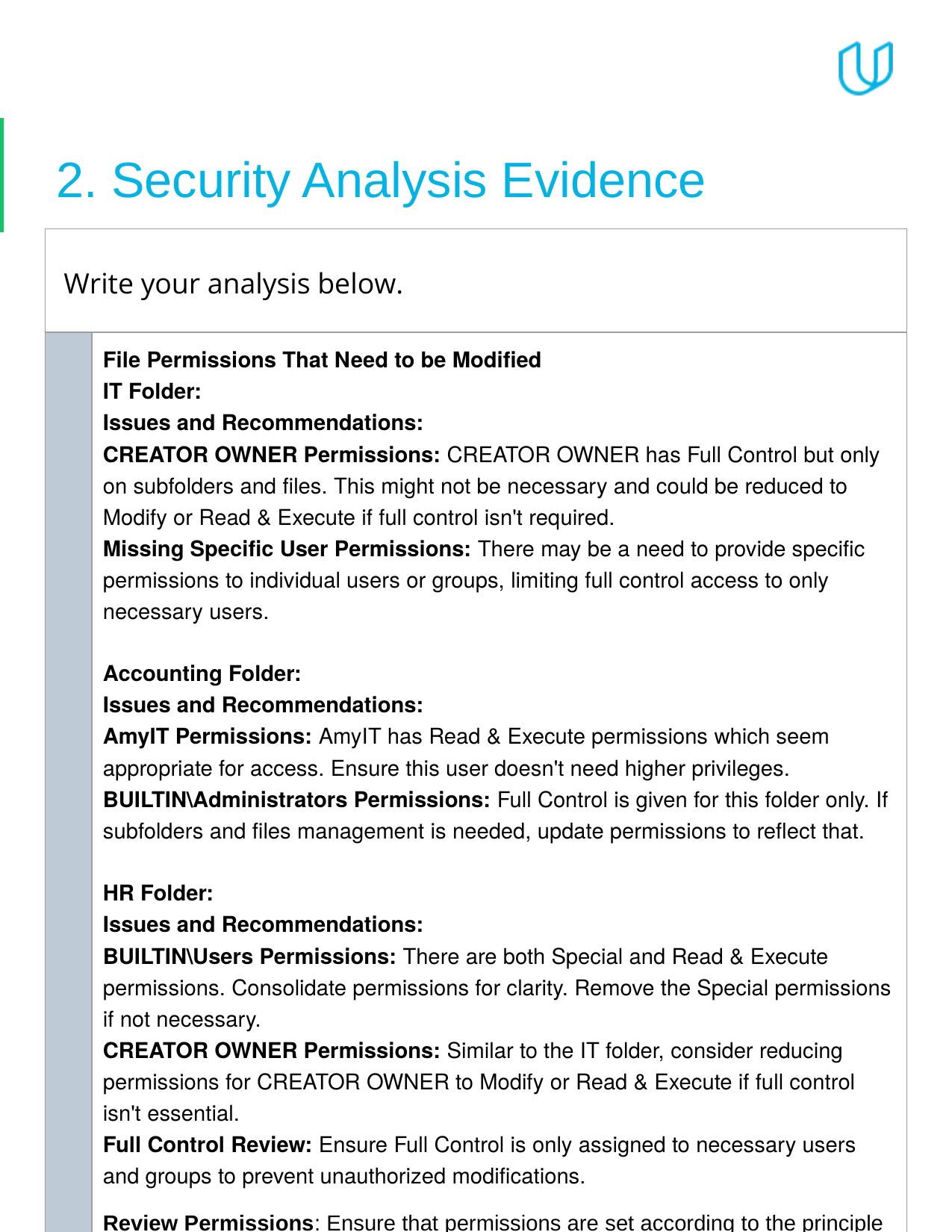

# 2. Security Analysis Evidence
| Write your analysis below. |  |
| --- | --- |
|  | File Permissions That Need to be Modified IT Folder: Issues and Recommendations: CREATOR OWNER Permissions: CREATOR OWNER has Full Control but only on subfolders and files. This might not be necessary and could be reduced to Modify or Read & Execute if full control isn't required. Missing Specific User Permissions: There may be a need to provide specific permissions to individual users or groups, limiting full control access to only necessary users. Accounting Folder: Issues and Recommendations: AmyIT Permissions: AmyIT has Read & Execute permissions which seem appropriate for access. Ensure this user doesn't need higher privileges. BUILTIN\Administrators Permissions: Full Control is given for this folder only. If subfolders and files management is needed, update permissions to reflect that. HR Folder: Issues and Recommendations: BUILTIN\Users Permissions: There are both Special and Read & Execute permissions. Consolidate permissions for clarity. Remove the Special permissions if not necessary. CREATOR OWNER Permissions: Similar to the IT folder, consider reducing permissions for CREATOR OWNER to Modify or Read & Execute if full control isn't essential. Full Control Review: Ensure Full Control is only assigned to necessary users and groups to prevent unauthorized modifications. Review Permissions: Ensure that permissions are set according to the principle of least privilege. Modify Permissions: If users have excessive permissions (e.g., Full Control), consider restricting them to Read or Modify as necessary. Audit Permissions: Regularly audit permissions to ensure compliance with security policies. |
| --- | --- |